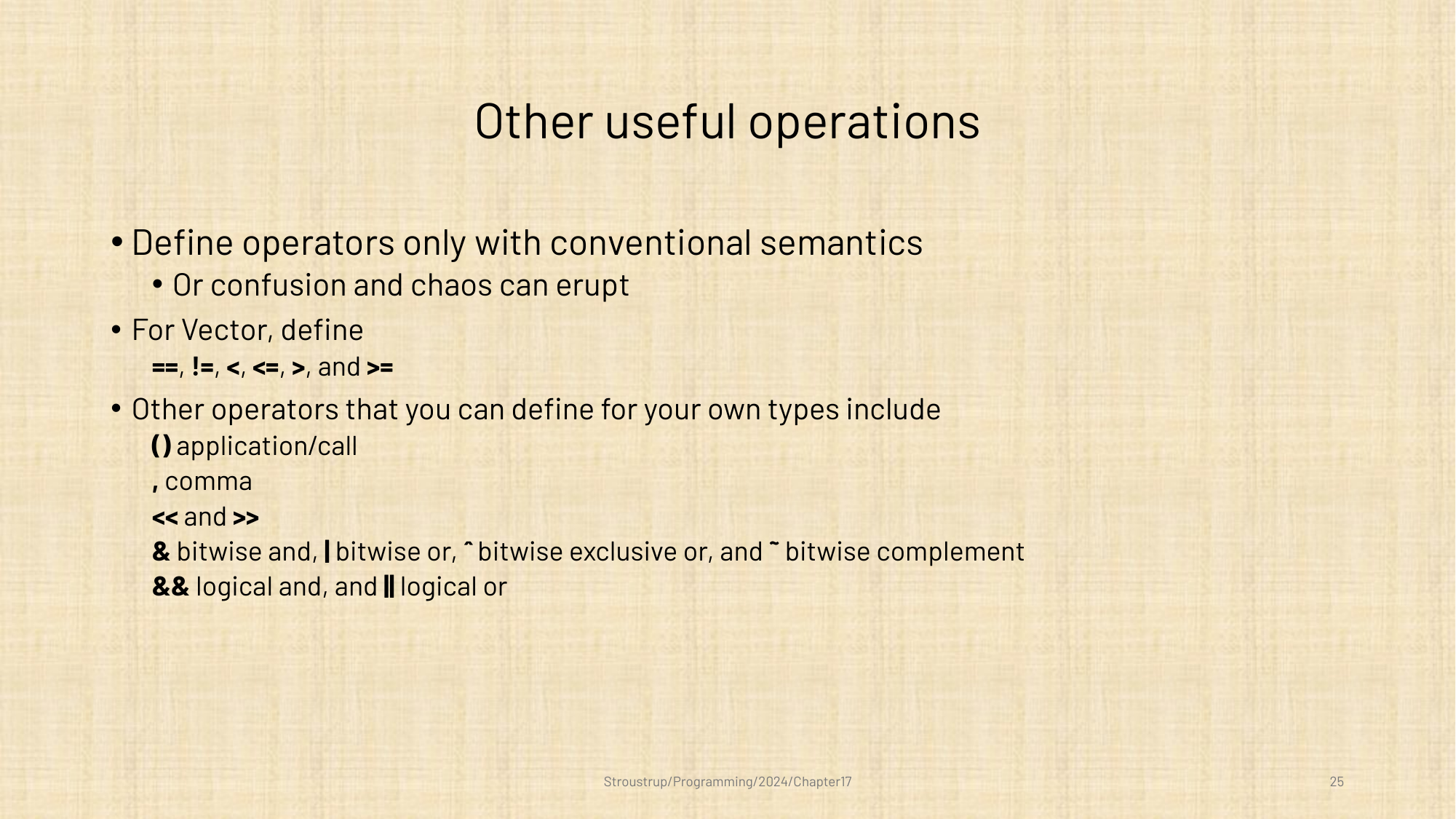

# Other useful operations
Define operators only with conventional semantics
Or confusion and chaos can erupt
For Vector, define
==, !=, <, <=, >, and >=
Other operators that you can define for your own types include
() application/call
, comma
<< and >>
& bitwise and, | bitwise or, ˆ bitwise exclusive or, and ˜ bitwise complement
&& logical and, and || logical or
Stroustrup/Programming/2024/Chapter17
25